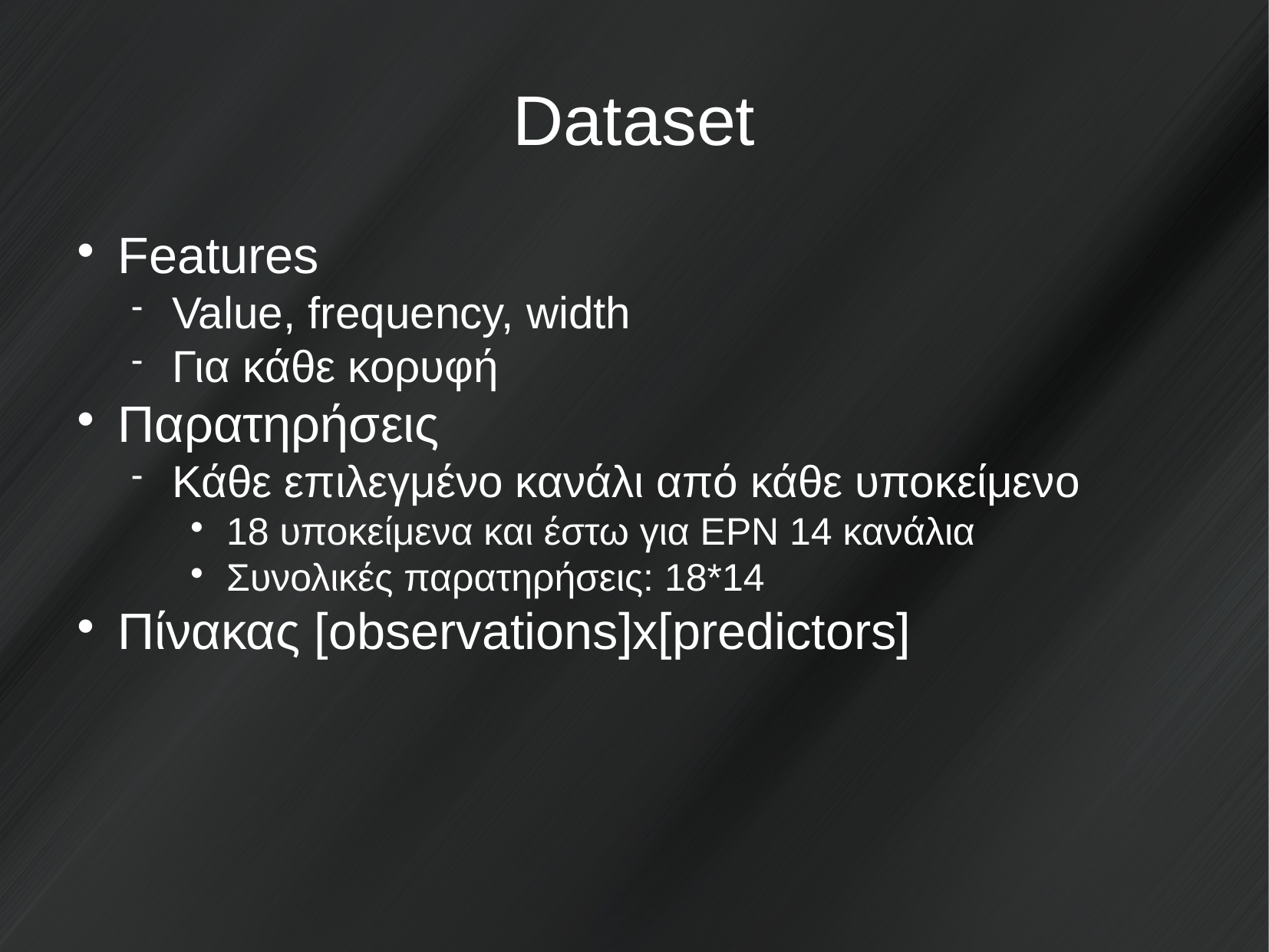

Dataset
Features
Value, frequency, width
Για κάθε κορυφή
Παρατηρήσεις
Κάθε επιλεγμένο κανάλι από κάθε υποκείμενο
18 υποκείμενα και έστω για EPN 14 κανάλια
Συνολικές παρατηρήσεις: 18*14
Πίνακας [observations]x[predictors]